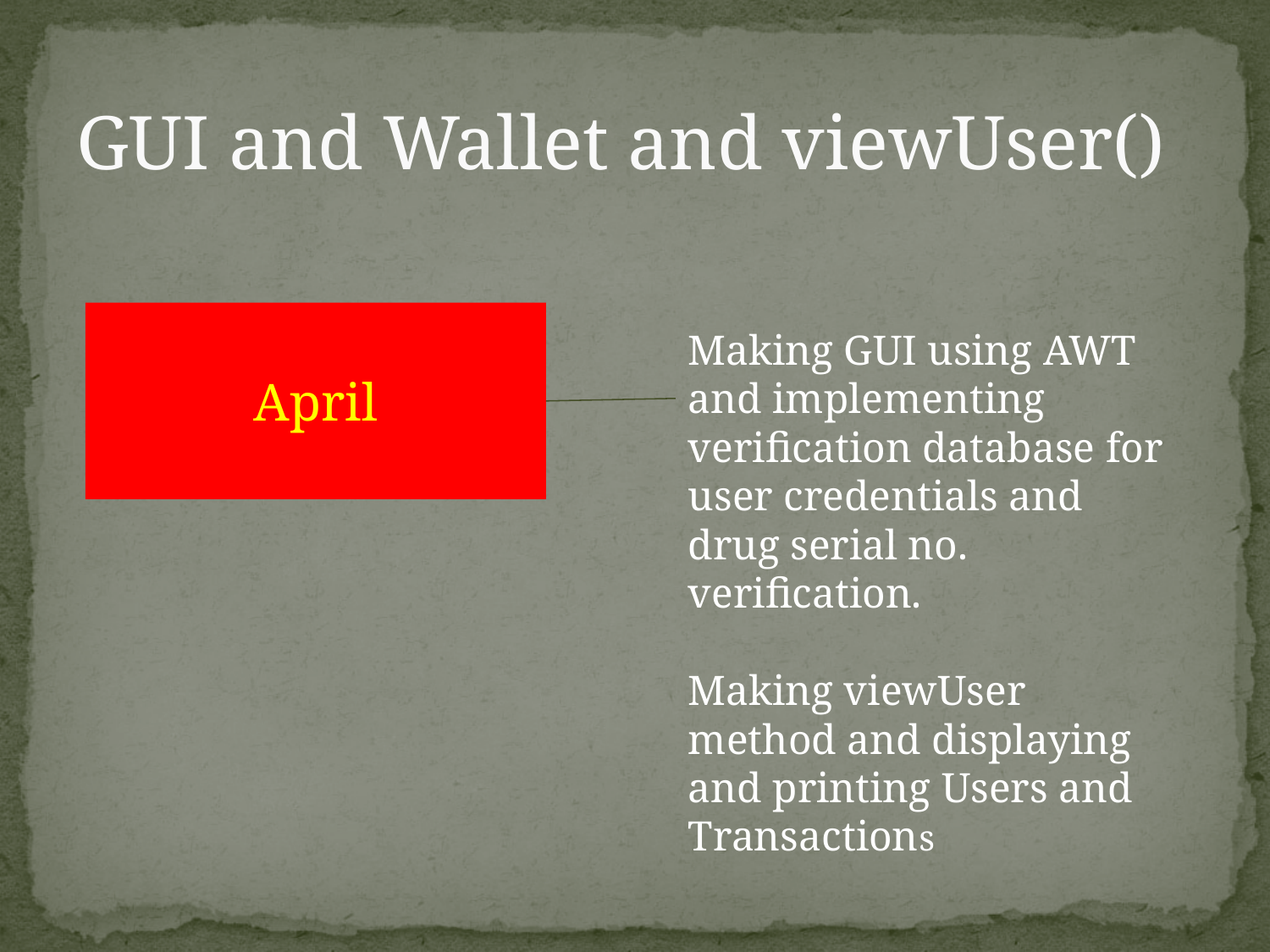

# GUI and Wallet and viewUser()
April
Making GUI using AWT and implementing verification database for user credentials and drug serial no. verification.

Making viewUser method and displaying and printing Users and Transactions